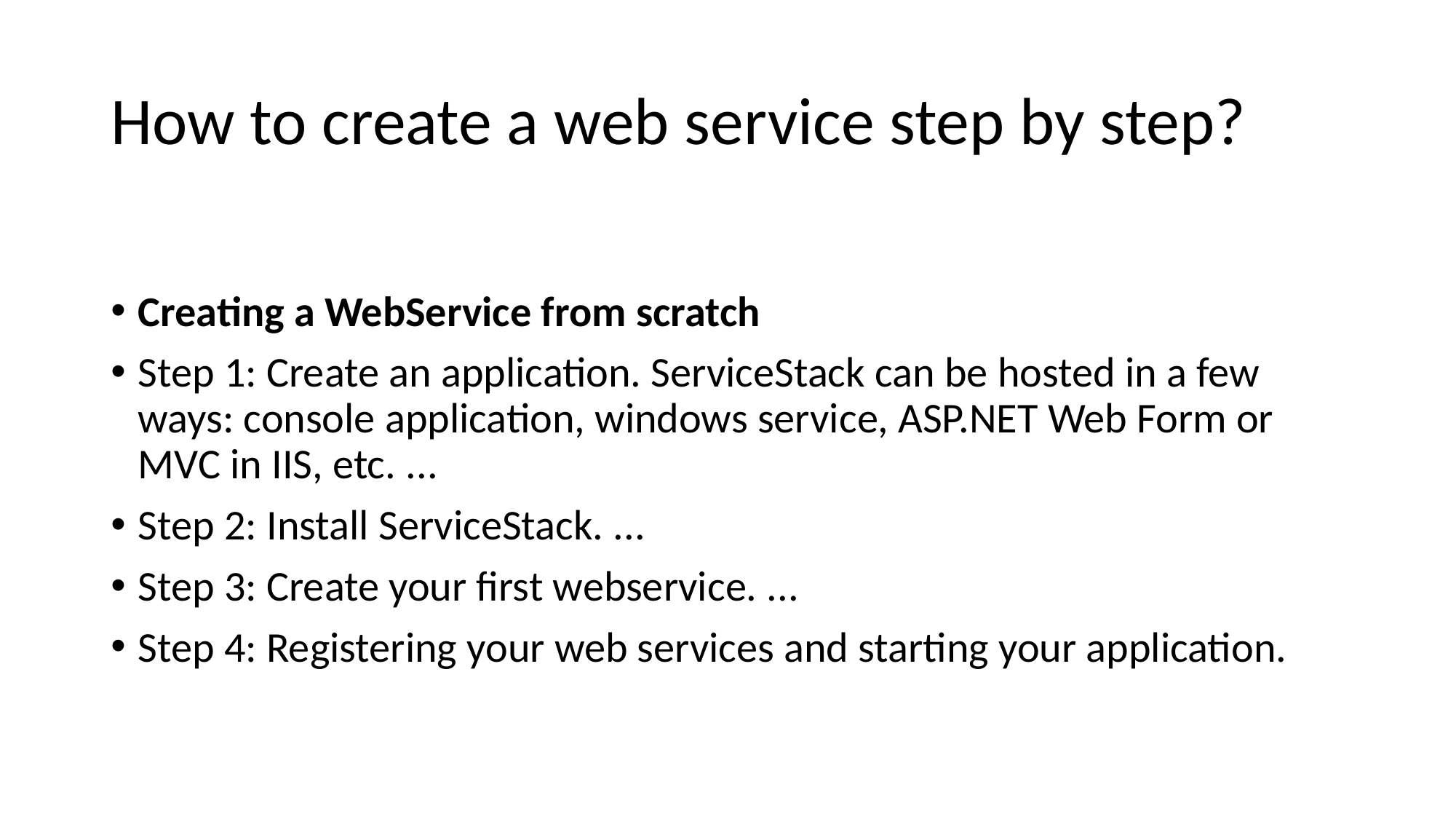

# How to create a web service step by step?

Creating a WebService from scratch
Step 1: Create an application. ServiceStack can be hosted in a few ways: console application, windows service, ASP.NET Web Form or MVC in IIS, etc. ...
Step 2: Install ServiceStack. ...
Step 3: Create your first webservice. ...
Step 4: Registering your web services and starting your application.